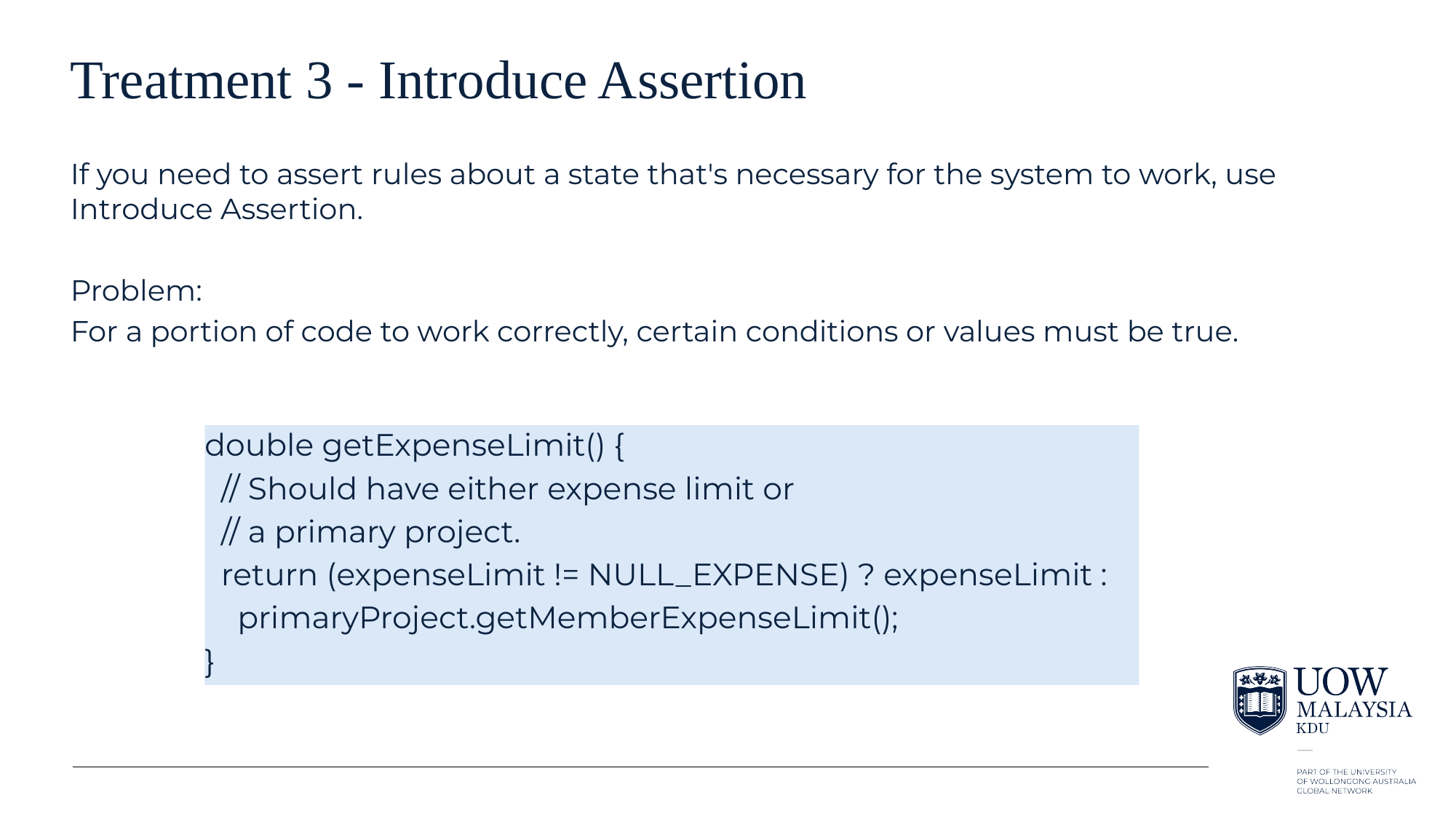

# Treatment 3 - Introduce Assertion
If you need to assert rules about a state that's necessary for the system to work, use Introduce Assertion.

Problem:
For a portion of code to work correctly, certain conditions or values must be true.
double getExpenseLimit() {
  // Should have either expense limit or
  // a primary project.
  return (expenseLimit != NULL_EXPENSE) ? expenseLimit :
    primaryProject.getMemberExpenseLimit();
}